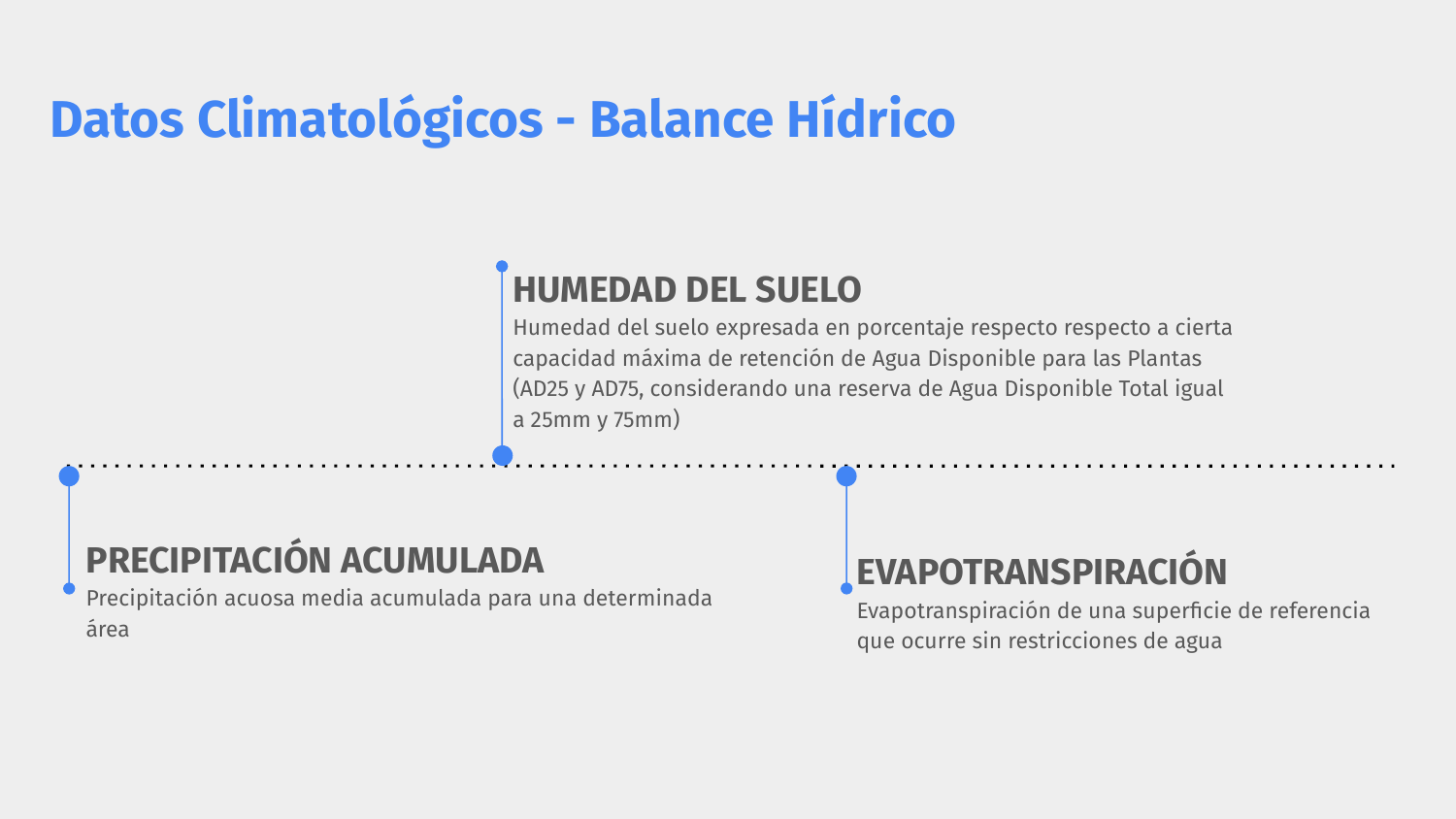

# Datos Climatológicos - Balance Hídrico
HUMEDAD DEL SUELO
Humedad del suelo expresada en porcentaje respecto respecto a cierta capacidad máxima de retención de Agua Disponible para las Plantas (AD25 y AD75, considerando una reserva de Agua Disponible Total igual a 25mm y 75mm)

PRECIPITACIÓN ACUMULADA
Precipitación acuosa media acumulada para una determinada área
EVAPOTRANSPIRACIÓN
Evapotranspiración de una superficie de referencia que ocurre sin restricciones de agua